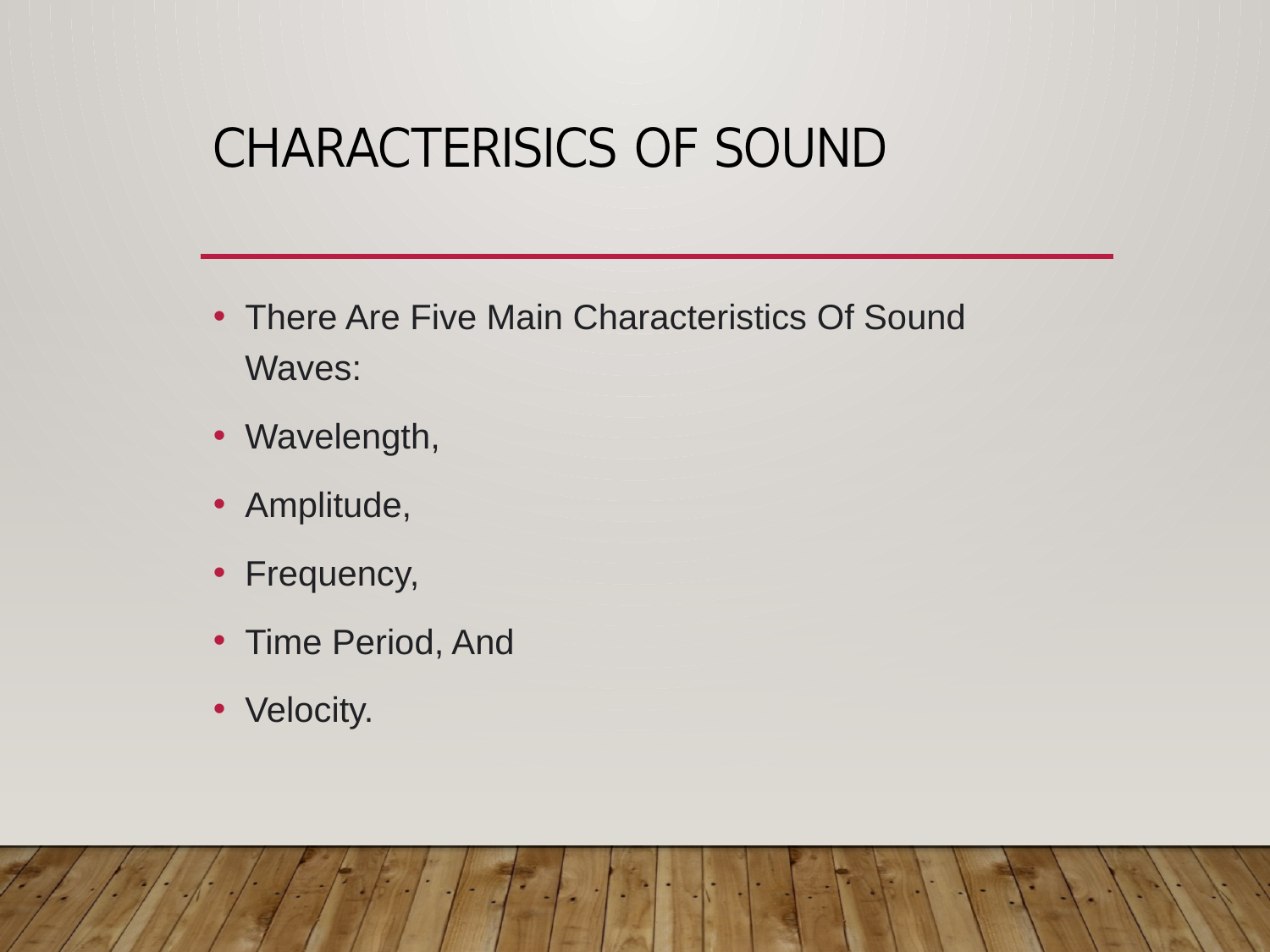

# Characterisics Of Sound
There Are Five Main Characteristics Of Sound Waves:
Wavelength,
Amplitude,
Frequency,
Time Period, And
Velocity.